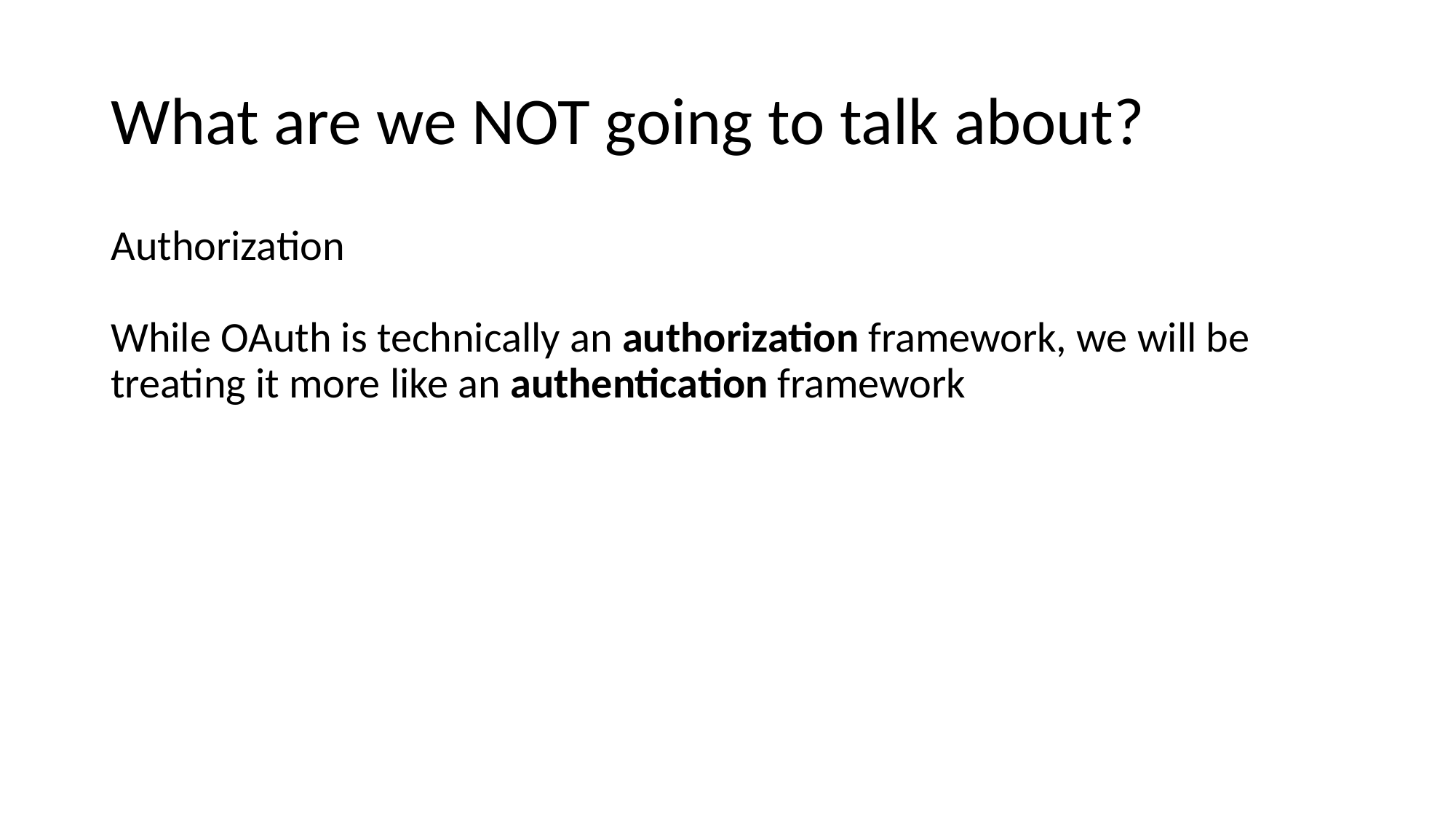

# What are we NOT going to talk about?
Authorization
While OAuth is technically an authorization framework, we will be treating it more like an authentication framework